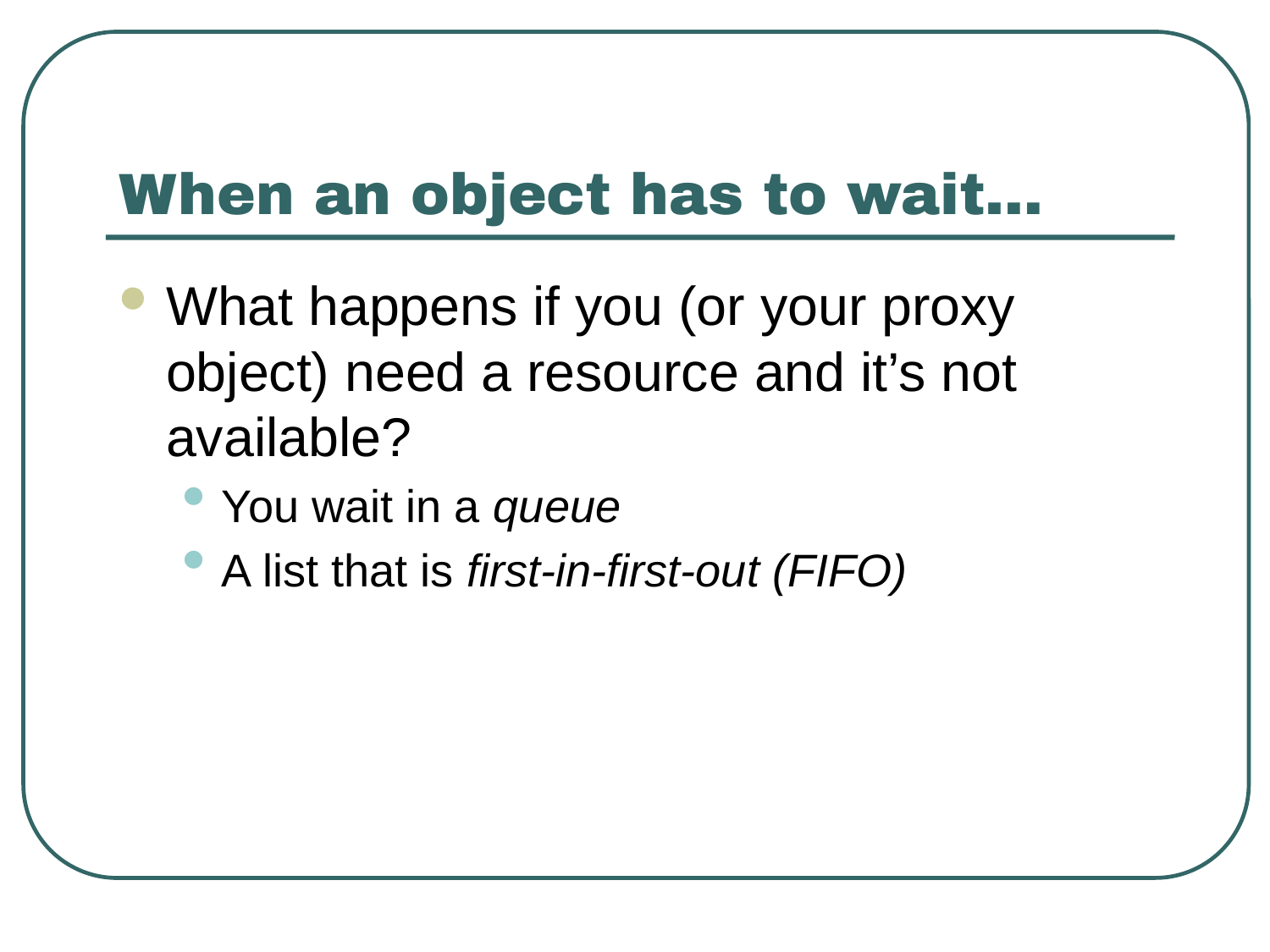

# When an object has to wait…
What happens if you (or your proxy object) need a resource and it’s not available?
You wait in a queue
A list that is first-in-first-out (FIFO)